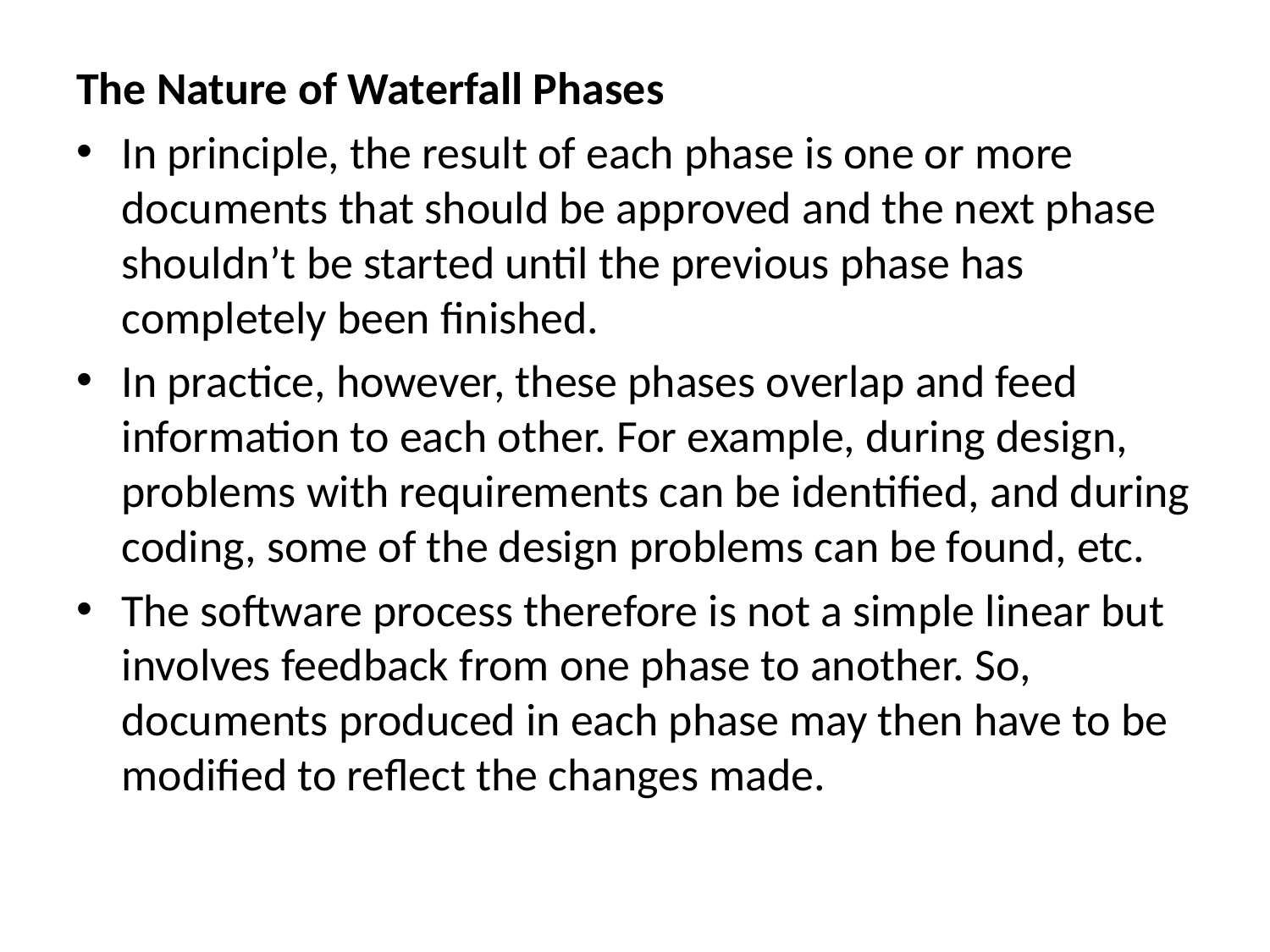

The Nature of Waterfall Phases
In principle, the result of each phase is one or more documents that should be approved and the next phase shouldn’t be started until the previous phase has completely been finished.
In practice, however, these phases overlap and feed information to each other. For example, during design, problems with requirements can be identified, and during coding, some of the design problems can be found, etc.
The software process therefore is not a simple linear but involves feedback from one phase to another. So, documents produced in each phase may then have to be modified to reflect the changes made.